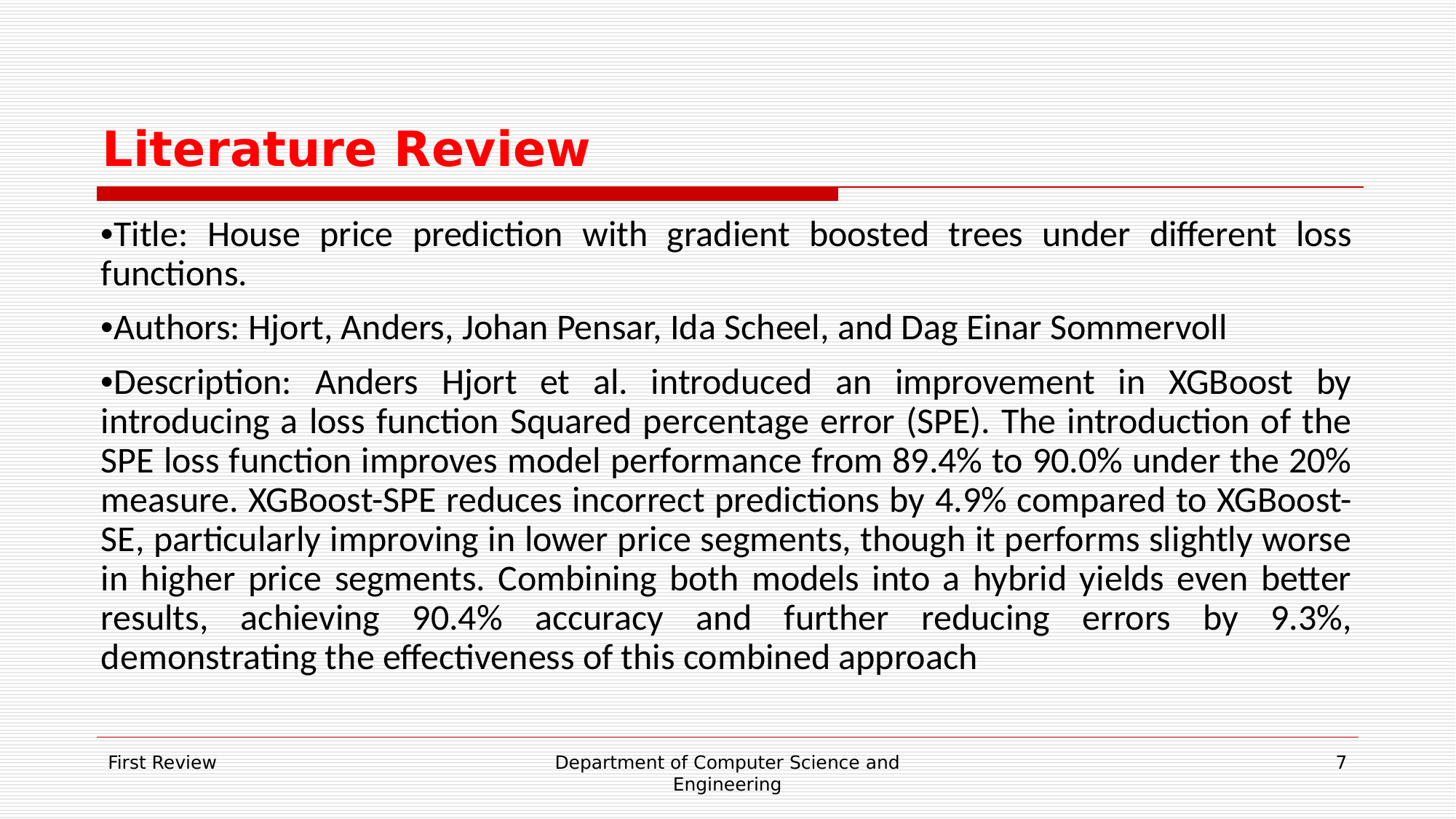

# Literature Review
•Title: House price prediction with gradient boosted trees under different loss functions.
•Authors: Hjort, Anders, Johan Pensar, Ida Scheel, and Dag Einar Sommervoll
•Description: Anders Hjort et al. introduced an improvement in XGBoost by introducing a loss function Squared percentage error (SPE). The introduction of the SPE loss function improves model performance from 89.4% to 90.0% under the 20% measure. XGBoost-SPE reduces incorrect predictions by 4.9% compared to XGBoost-SE, particularly improving in lower price segments, though it performs slightly worse in higher price segments. Combining both models into a hybrid yields even better results, achieving 90.4% accuracy and further reducing errors by 9.3%, demonstrating the effectiveness of this combined approach
First Review
Department of Computer Science and Engineering
7